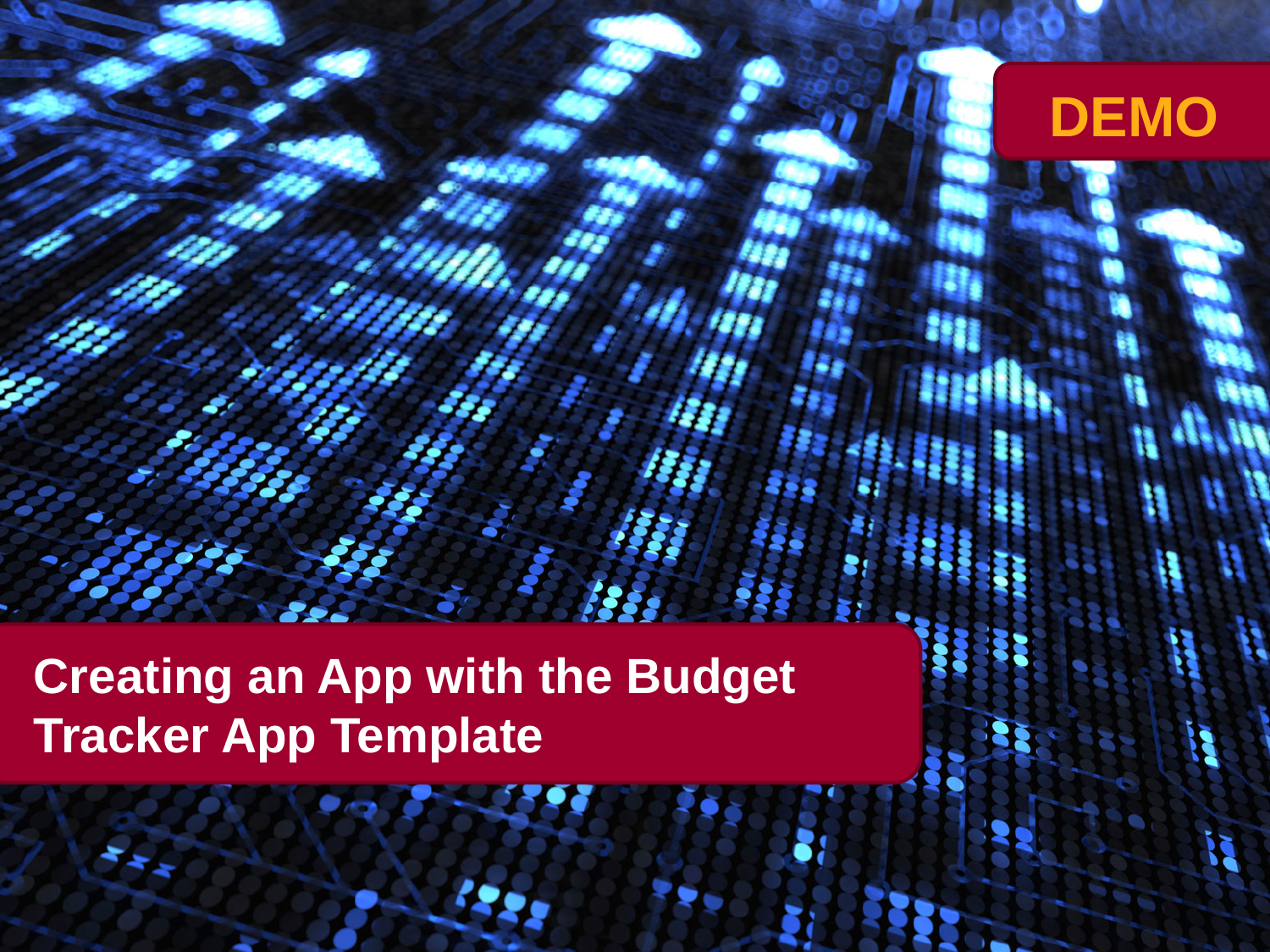

# Creating an App with the Budget Tracker App Template